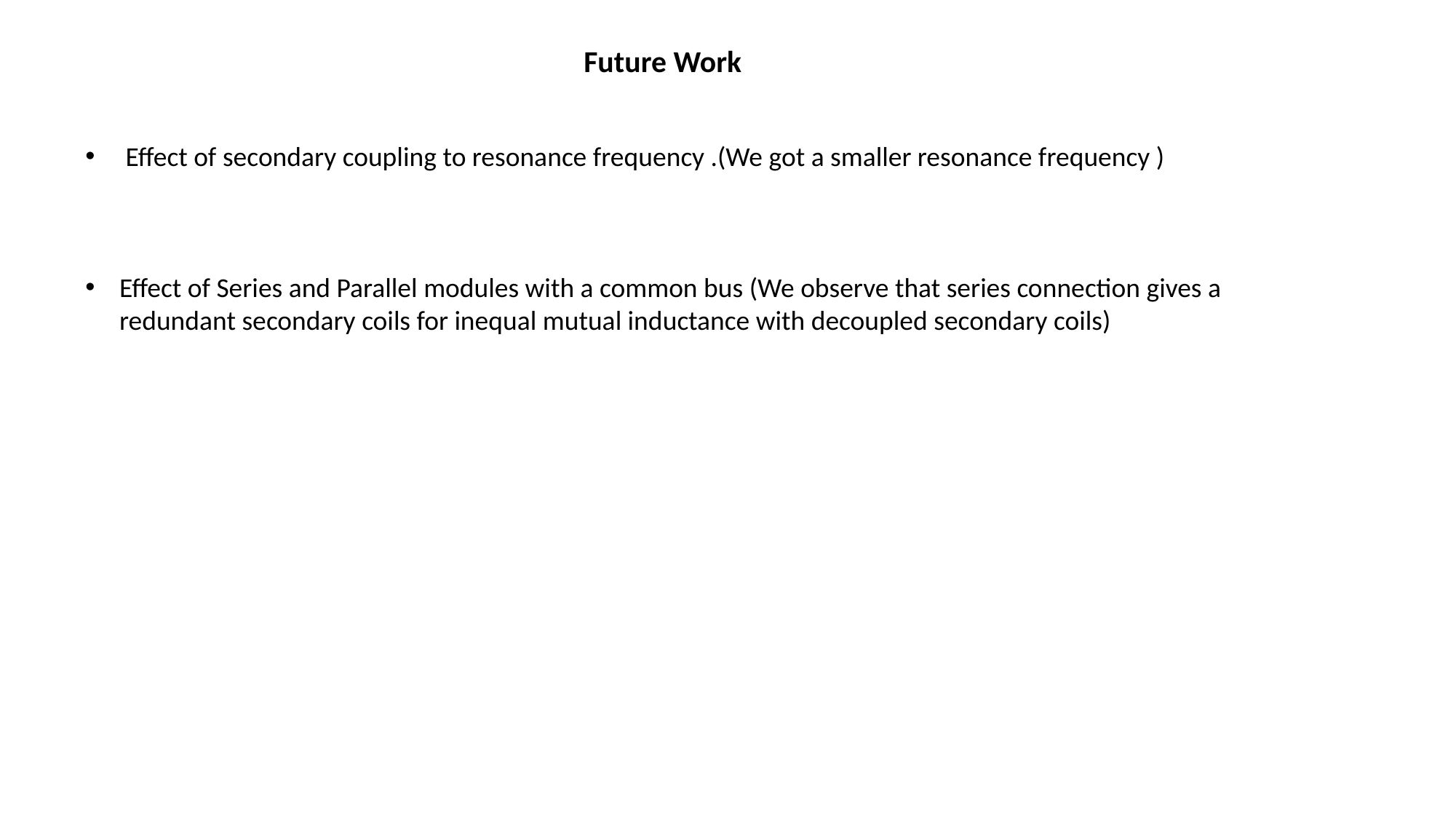

Future Work
 Effect of secondary coupling to resonance frequency .(We got a smaller resonance frequency )

Effect of Series and Parallel modules with a common bus (We observe that series connection gives a redundant secondary coils for inequal mutual inductance with decoupled secondary coils)